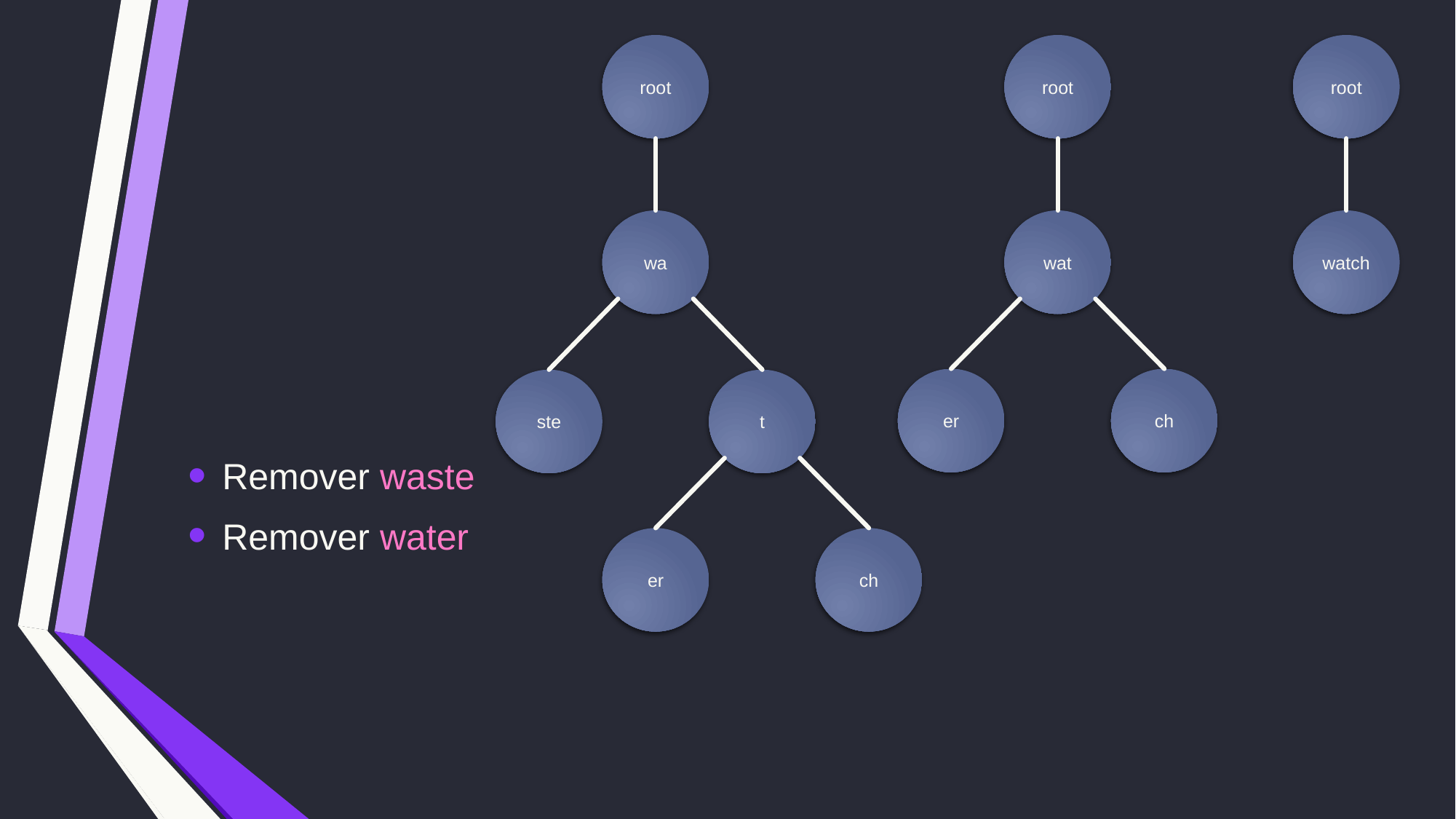

root
root
root
#
wa
wat
watch
Remover waste
Remover water
er
ch
ste
t
er
ch